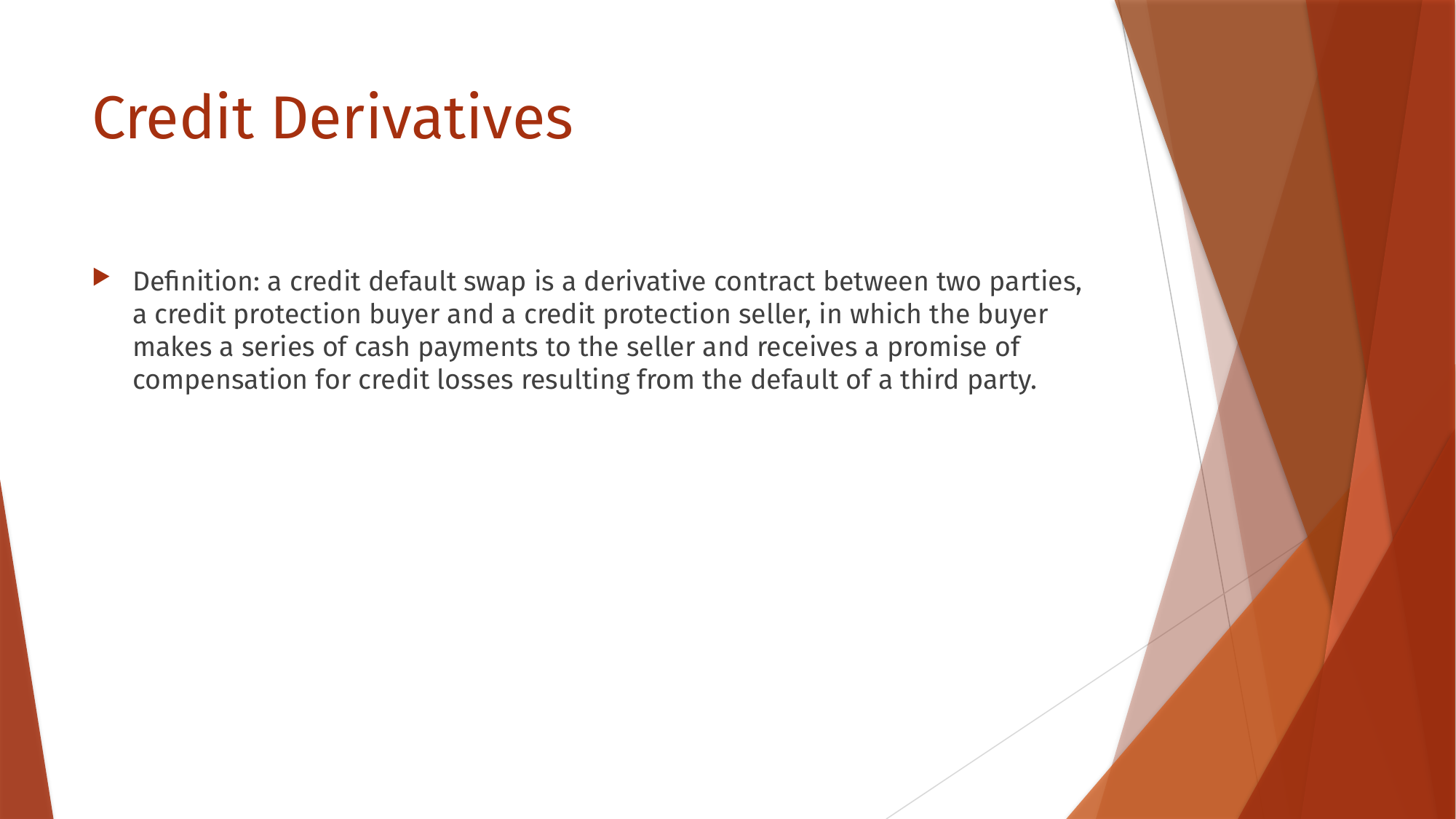

# Credit Derivatives
Definition: a credit default swap is a derivative contract between two parties, a credit protection buyer and a credit protection seller, in which the buyer makes a series of cash payments to the seller and receives a promise of compensation for credit losses resulting from the default of a third party.